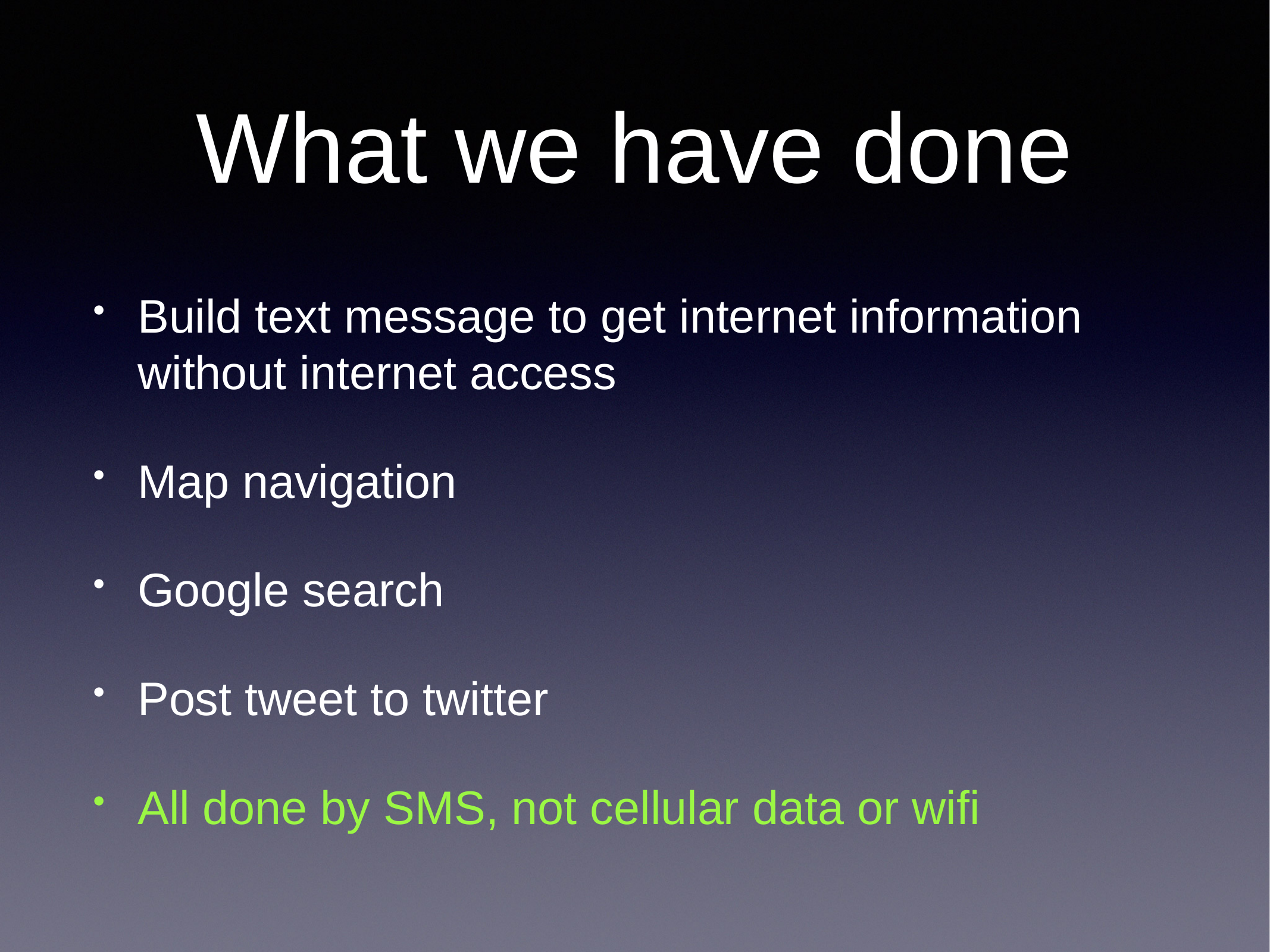

# What we have done
Build text message to get internet information without internet access
Map navigation
Google search
Post tweet to twitter
All done by SMS, not cellular data or wifi